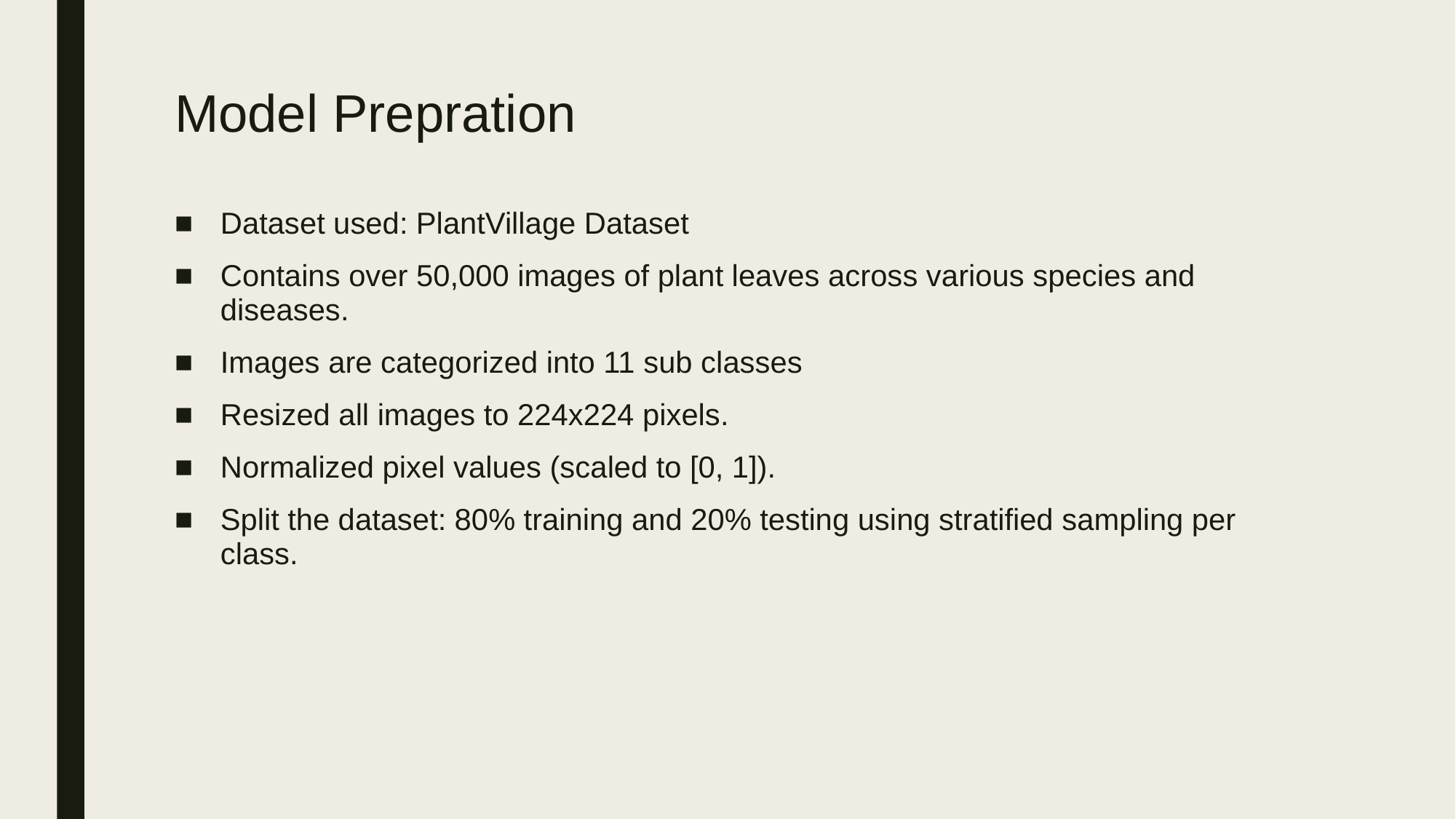

# Model Prepration
Dataset used: PlantVillage Dataset
Contains over 50,000 images of plant leaves across various species and diseases.
Images are categorized into 11 sub classes
Resized all images to 224x224 pixels.
Normalized pixel values (scaled to [0, 1]).
Split the dataset: 80% training and 20% testing using stratified sampling per class.